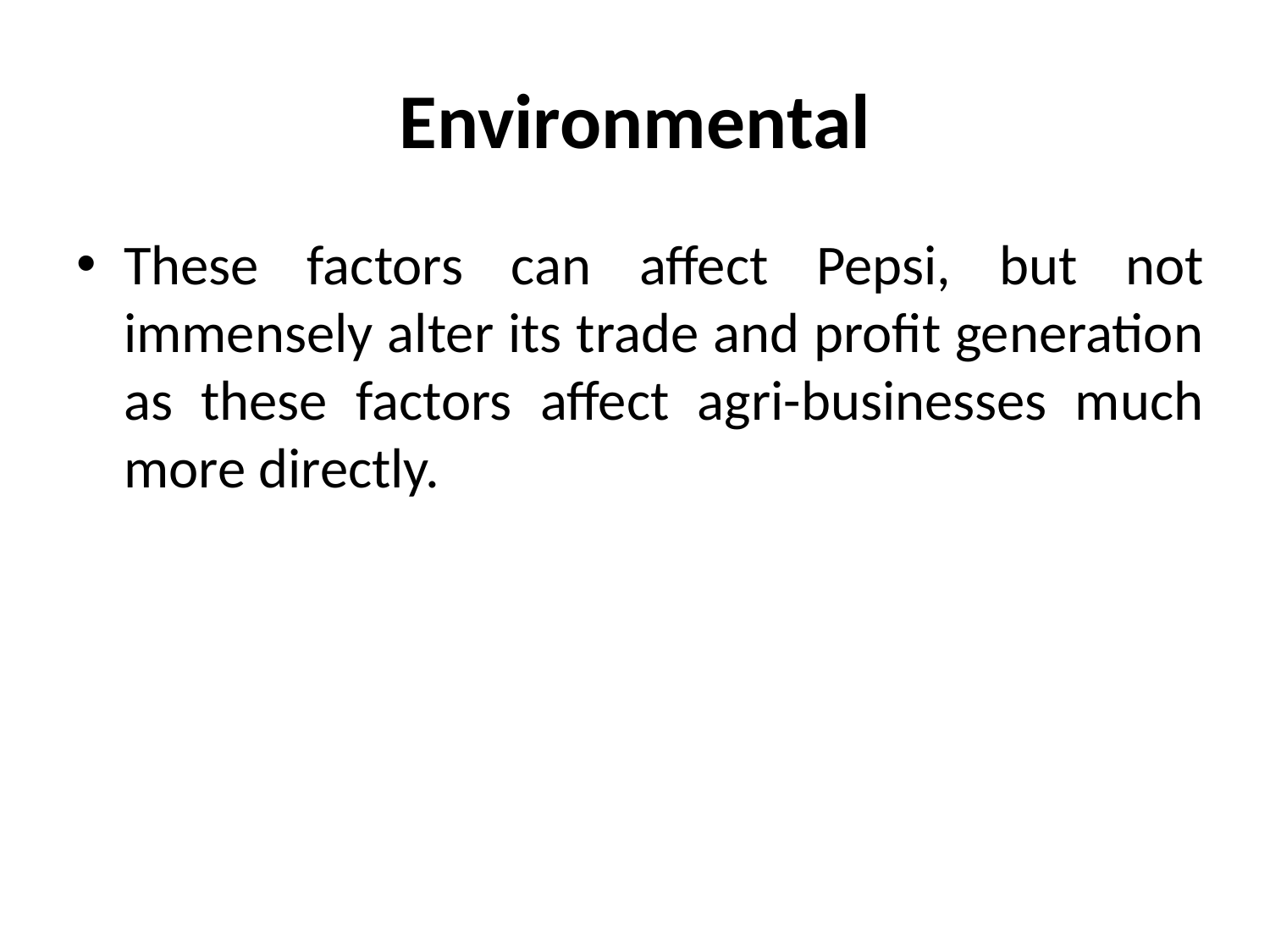

# Environmental
These factors can affect Pepsi, but not immensely alter its trade and profit generation as these factors affect agri-businesses much more directly.